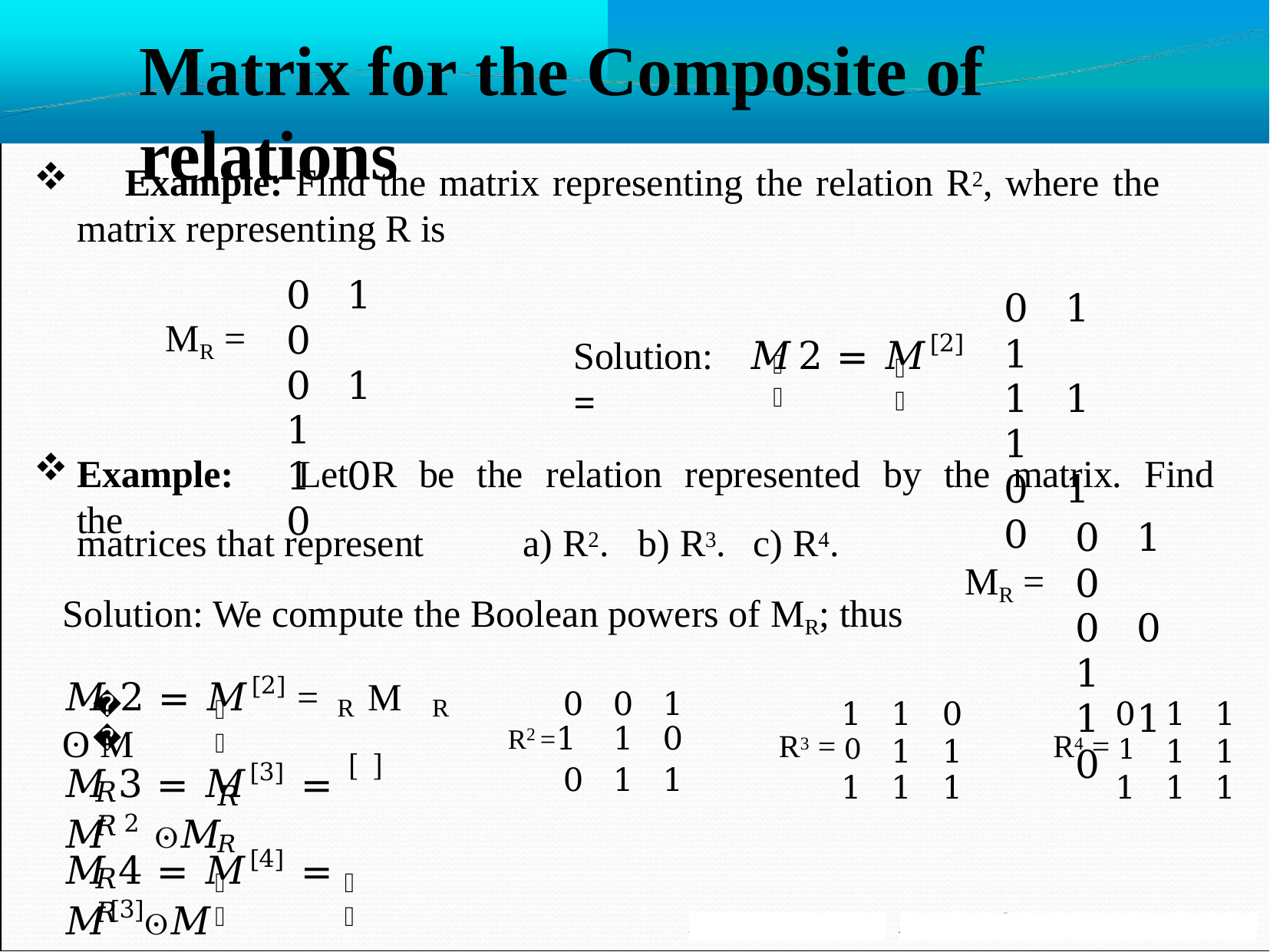

# Matrix for the Composite of relations
	Example: Find the matrix representing the relation R2, where the matrix representing R is
0	1	0
0	1	1
1	0	0
0	1	1
1	1	1
0	1	0
MR =
Solution:	𝑀	2 = 𝑀[2] =
𝑅
𝑅
Example:	Let	R	be	the	relation	represented	by	the	matrix.	Find	the
matrices that represent	a) R2.	b) R3.	c) R4. Solution: We compute the Boolean powers of MR; thus
0	1	0
0	0	1
1	1	0
MR =
𝑀	2 = 𝑀[2] =	M	ʘ M
0	0	1
R2 =1	1	0
0	1	1
𝑅
𝑅
R	R
| 1 | 1 | 0 | 0 | 1 | 1 |
| --- | --- | --- | --- | --- | --- |
| R3 = 0 | 1 | 1 | R4 = 1 | 1 | 1 |
| 1 | 1 | 1 | 1 | 1 | 1 |

𝑀	3 = 𝑀[3] =	𝑀 2 ʘ𝑀
𝑅	𝑅
𝑅	𝑅
𝑀	4 = 𝑀[4] =	𝑀[3]ʘ𝑀
𝑅	𝑅
𝑅
𝑅
Mr. S. B. Shinde
Asst Professor, MESCOE Pune